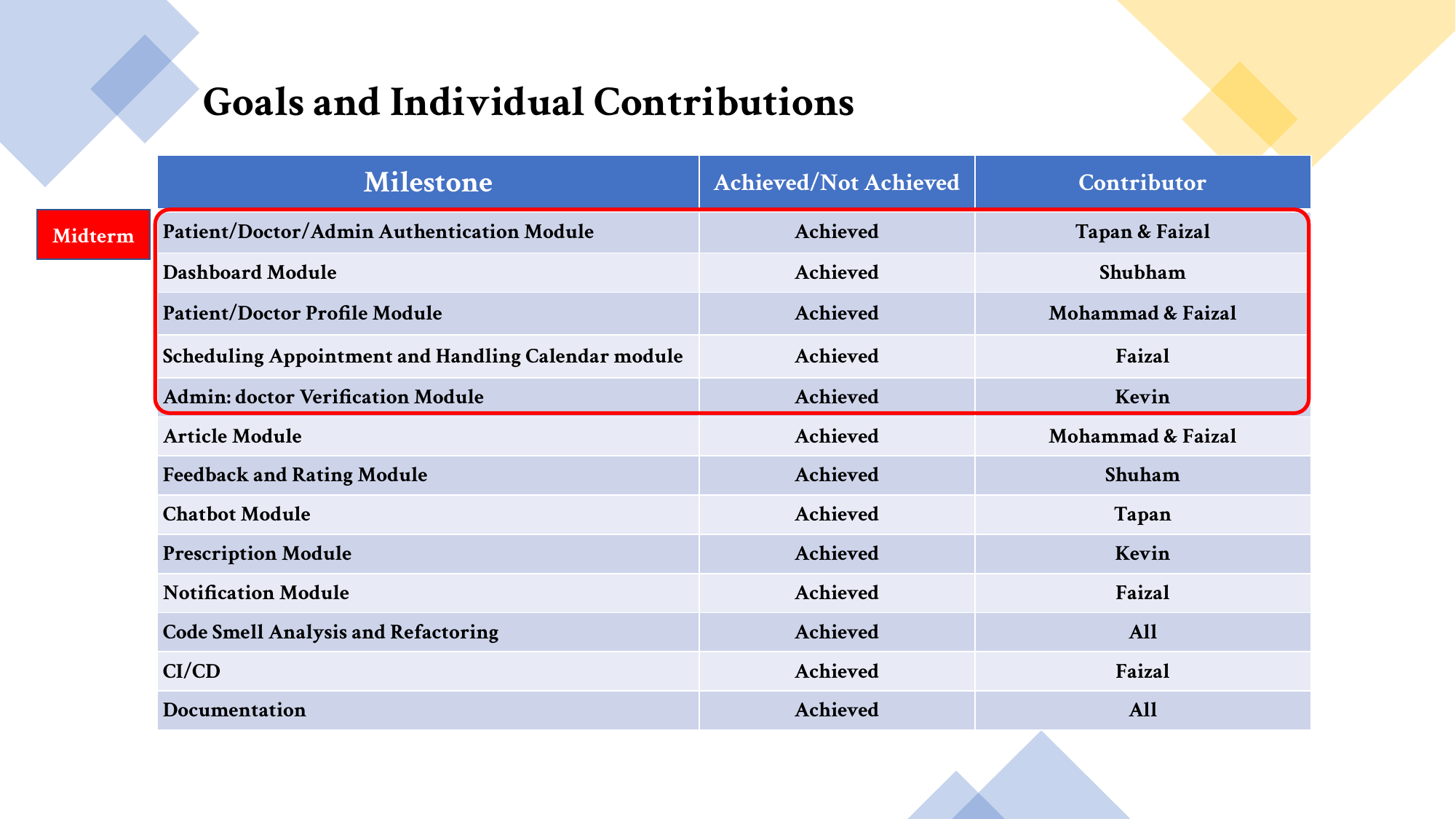

# Goals and Individual Contributions

| Milestone | Achieved/Not Achieved | Contributor |
| --- | --- | --- |
| Patient/Doctor/Admin Authentication Module | Achieved | Tapan & Faizal |
| Dashboard Module | Achieved | Shubham |
| Patient/Doctor Profile Module | Achieved | Mohammad & Faizal |
| Scheduling Appointment and Handling Calendar module | Achieved | Faizal |
| Admin: doctor Verification Module | Achieved | Kevin |
| Article Module | Achieved | Mohammad & Faizal |
| Feedback and Rating Module | Achieved | Shuham |
| Chatbot Module | Achieved | Tapan |
| Prescription Module | Achieved | Kevin |
| Notification Module | Achieved | Faizal |
| Code Smell Analysis and Refactoring | Achieved | All |
| CI/CD | Achieved | Faizal |
| Documentation | Achieved | All |

Midterm